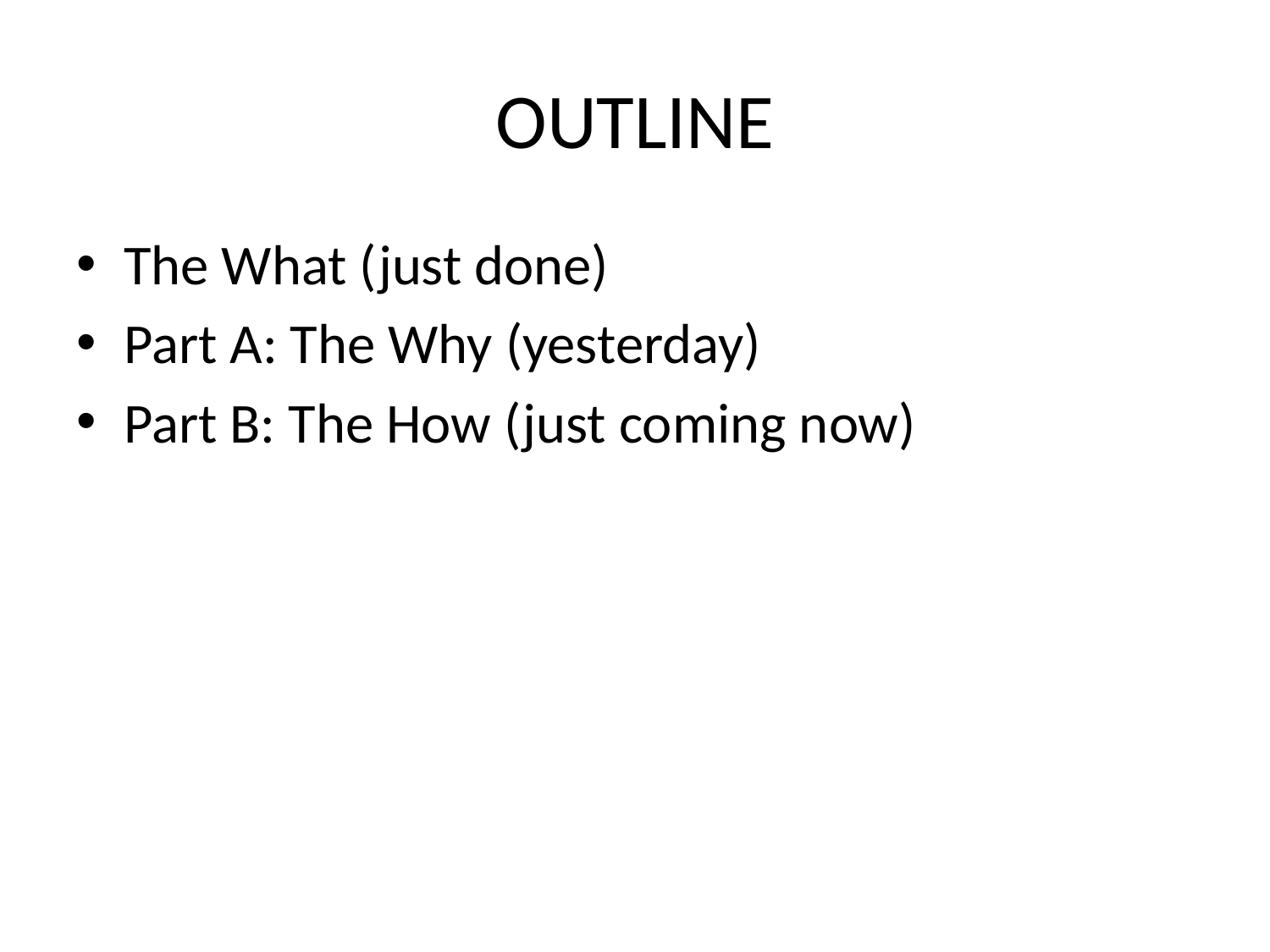

# OUTLINE
The What (just done)
Part A: The Why (yesterday)
Part B: The How (just coming now)